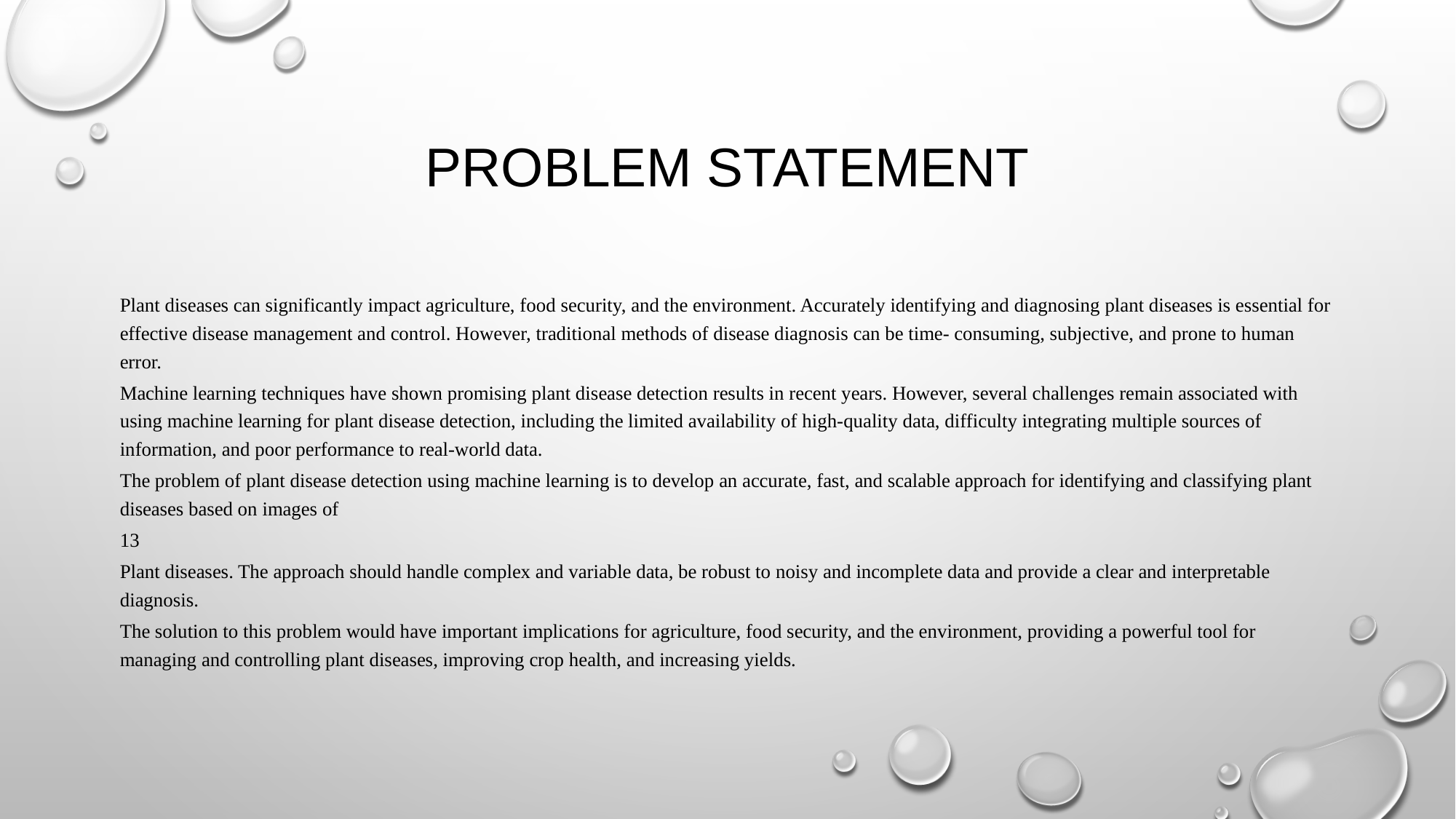

# Problem statement
Plant diseases can significantly impact agriculture, food security, and the environment. Accurately identifying and diagnosing plant diseases is essential for effective disease management and control. However, traditional methods of disease diagnosis can be time- consuming, subjective, and prone to human error.
Machine learning techniques have shown promising plant disease detection results in recent years. However, several challenges remain associated with using machine learning for plant disease detection, including the limited availability of high-quality data, difficulty integrating multiple sources of information, and poor performance to real-world data.
The problem of plant disease detection using machine learning is to develop an accurate, fast, and scalable approach for identifying and classifying plant diseases based on images of
13
Plant diseases. The approach should handle complex and variable data, be robust to noisy and incomplete data and provide a clear and interpretable diagnosis.
The solution to this problem would have important implications for agriculture, food security, and the environment, providing a powerful tool for managing and controlling plant diseases, improving crop health, and increasing yields.